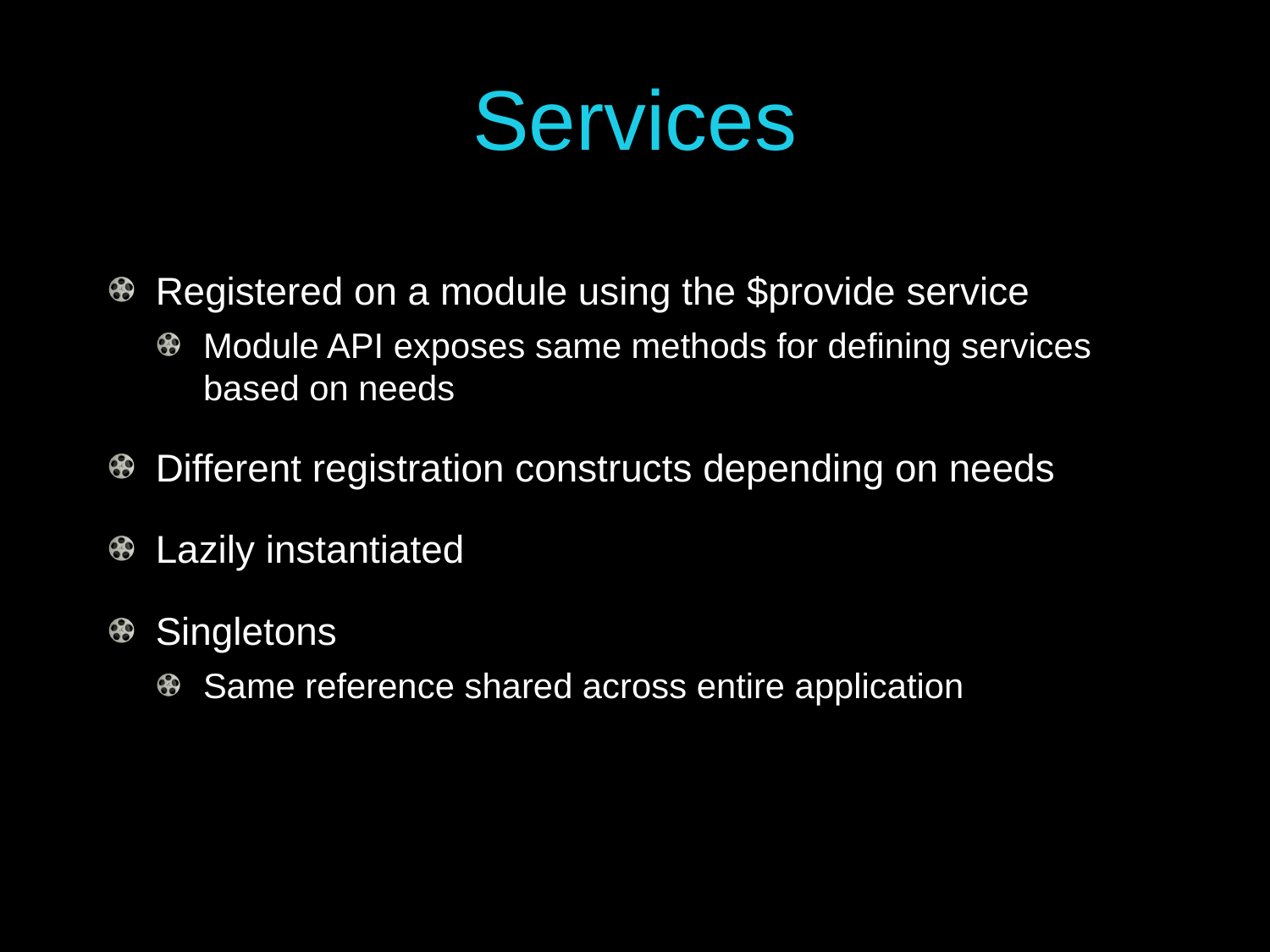

# Services
Registered on a module using the $provide service
Module API exposes same methods for defining services based on needs
Different registration constructs depending on needs
Lazily instantiated
Singletons
Same reference shared across entire application